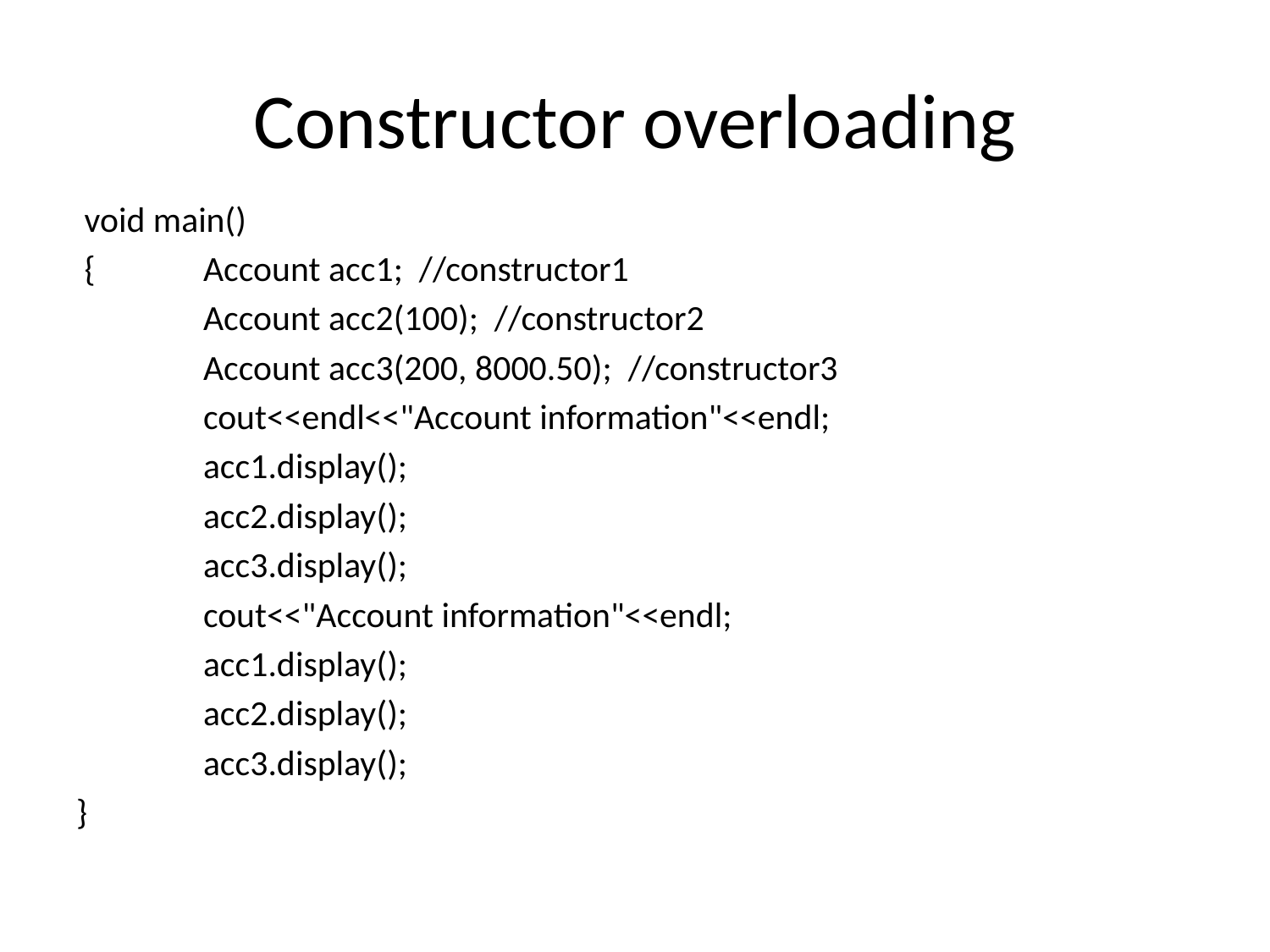

# Constructor overloading
 void main()
 {	Account acc1;  //constructor1
	Account acc2(100);  //constructor2
	Account acc3(200, 8000.50);  //constructor3
	cout<<endl<<"Account information"<<endl;
	acc1.display();
	acc2.display();
	acc3.display();
	cout<<"Account information"<<endl;
	acc1.display();
	acc2.display();
	acc3.display();
}